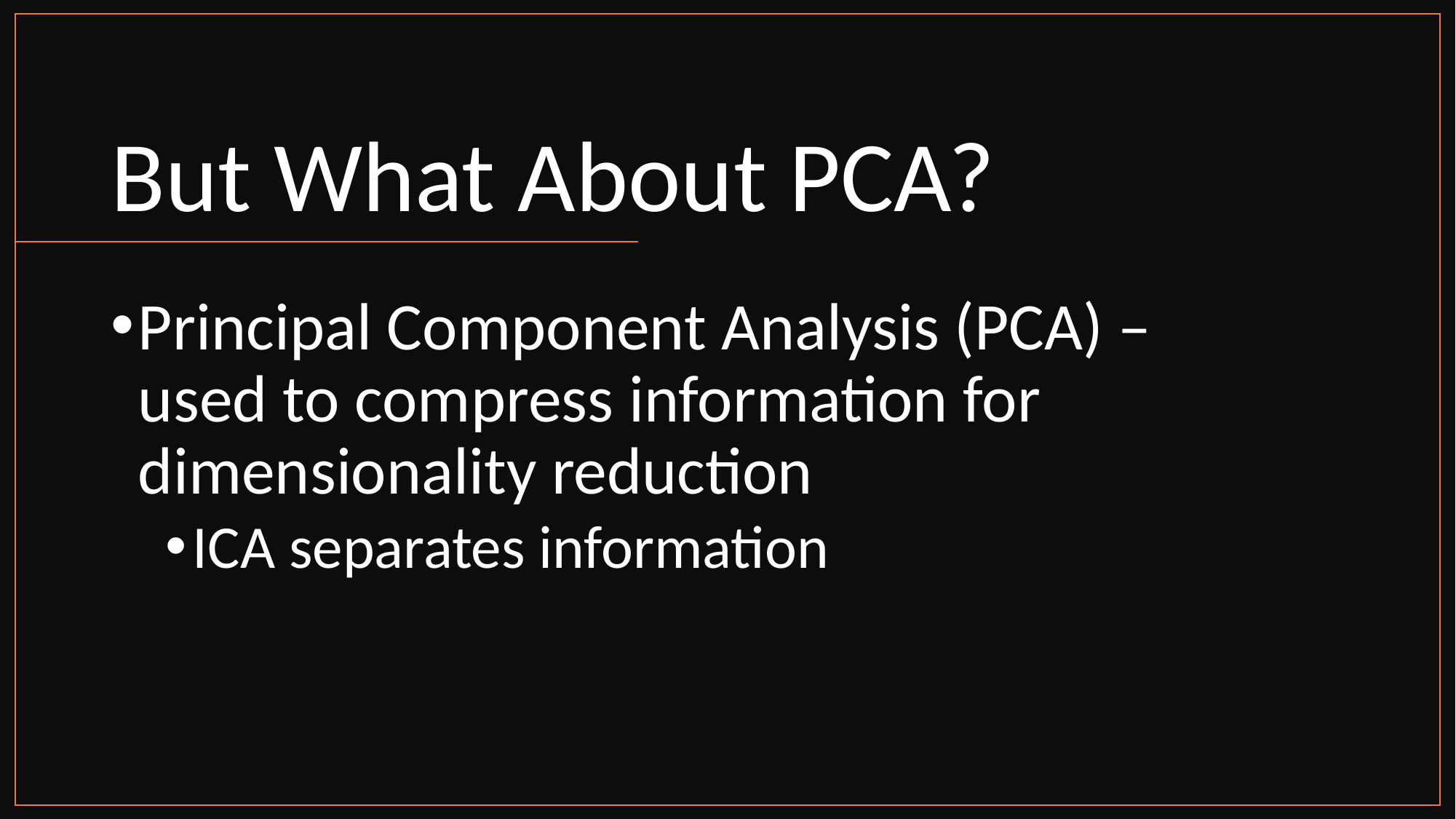

# But What About PCA?
Principal Component Analysis (PCA) – used to compress information for dimensionality reduction
ICA separates information